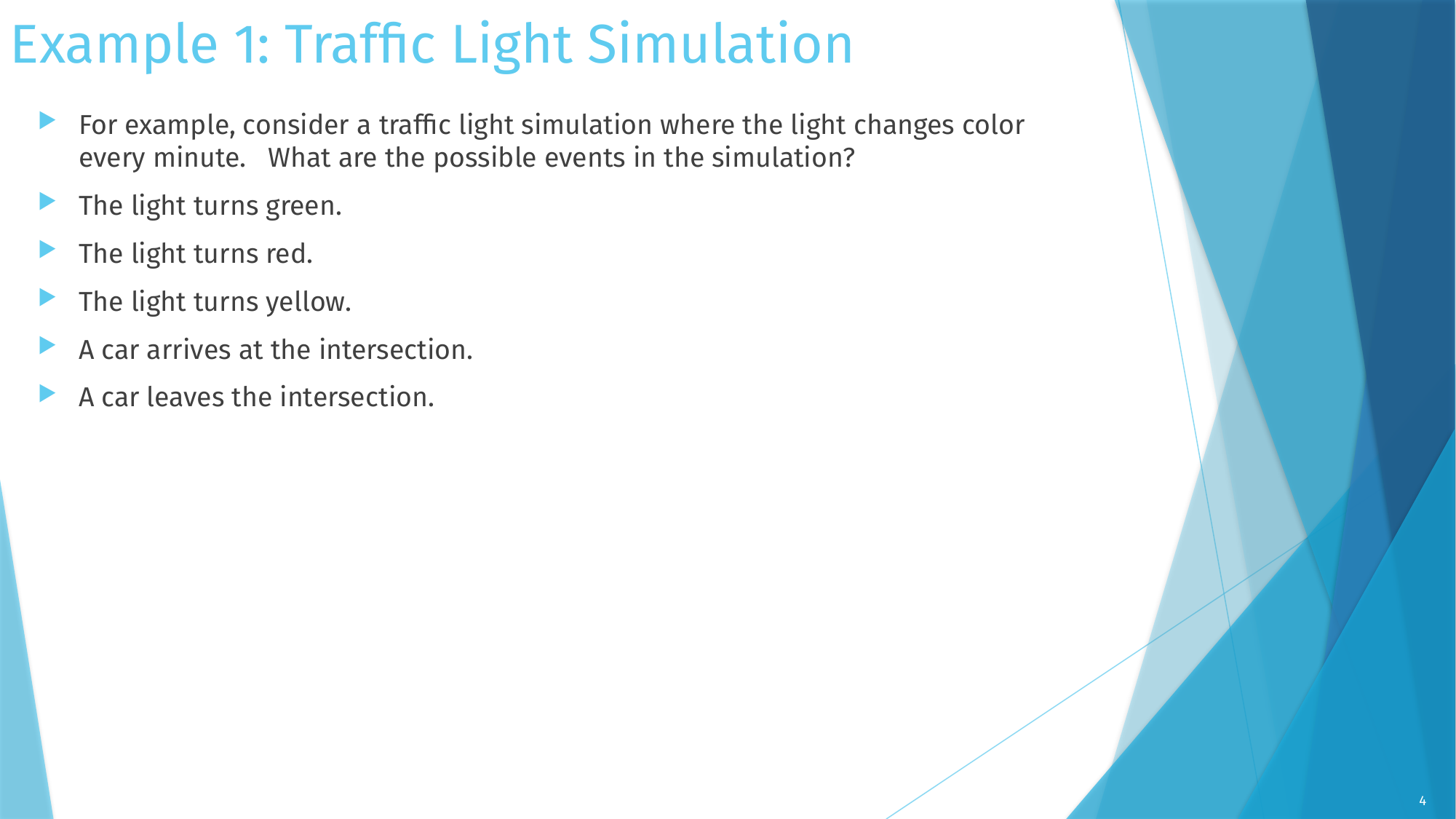

# Example 1: Traffic Light Simulation
For example, consider a traffic light simulation where the light changes color every minute.   What are the possible events in the simulation?
The light turns green.
The light turns red.
The light turns yellow.
A car arrives at the intersection.
A car leaves the intersection.

4